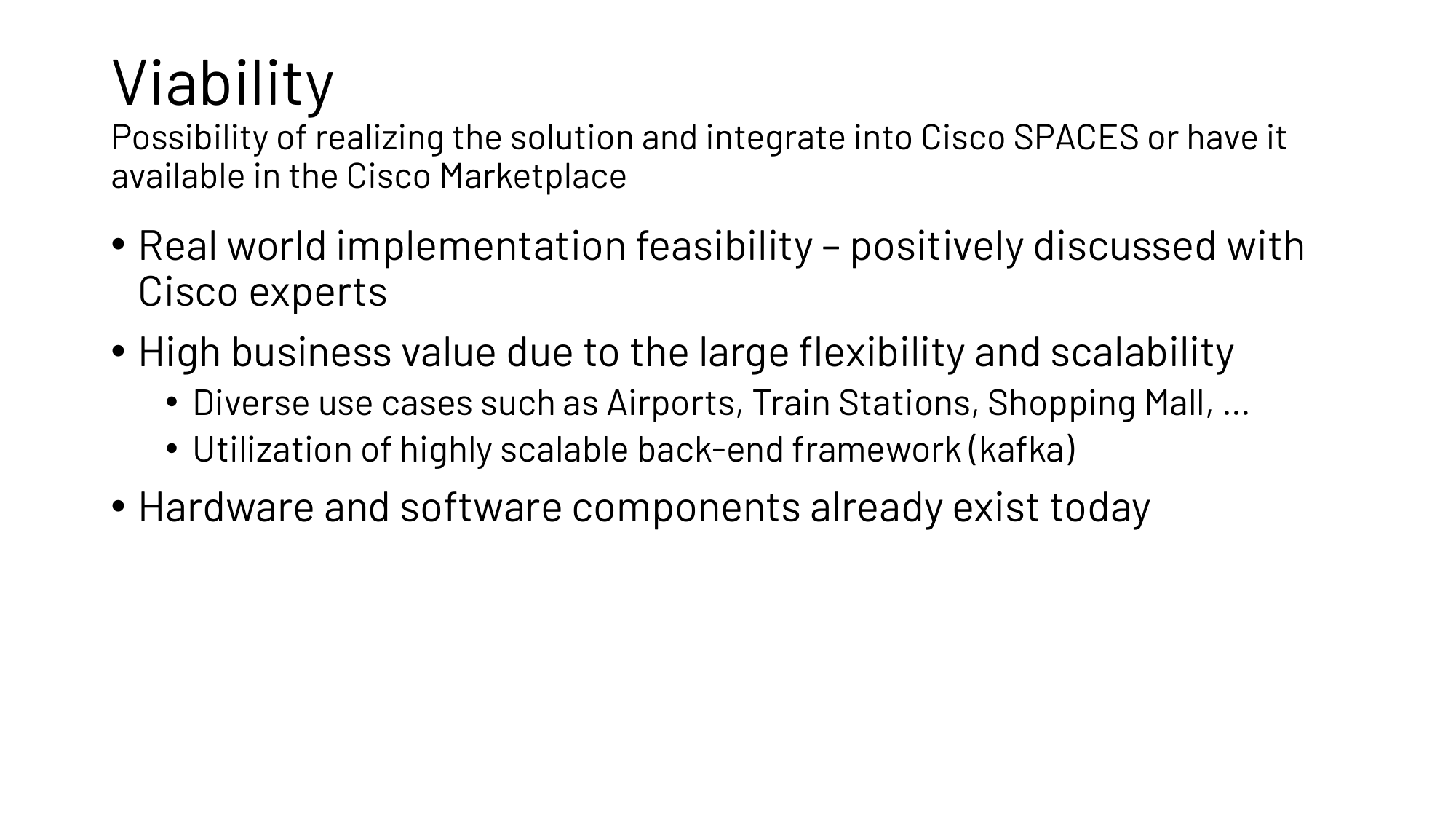

# Viability Possibility of realizing the solution and integrate into Cisco SPACES or have it available in the Cisco Marketplace
Real world implementation feasibility – positively discussed with Cisco experts
High business value due to the large flexibility and scalability
Diverse use cases such as Airports, Train Stations, Shopping Mall, …
Utilization of highly scalable back-end framework (kafka)
Hardware and software components already exist today